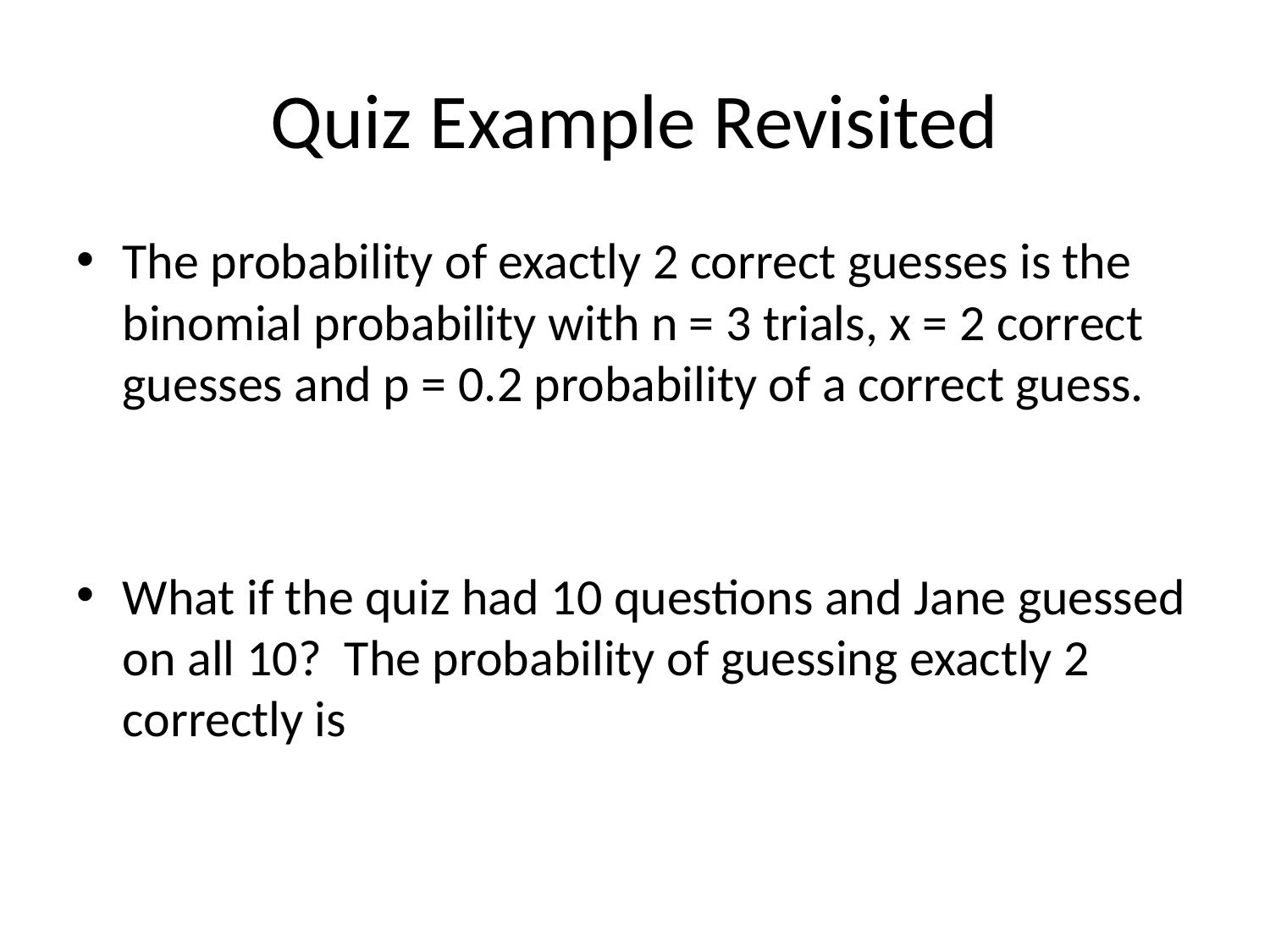

# Quiz Example Revisited
The probability of exactly 2 correct guesses is the binomial probability with n = 3 trials, x = 2 correct guesses and p = 0.2 probability of a correct guess.

What if the quiz had 10 questions and Jane guessed on all 10?  The probability of guessing exactly 2 correctly is